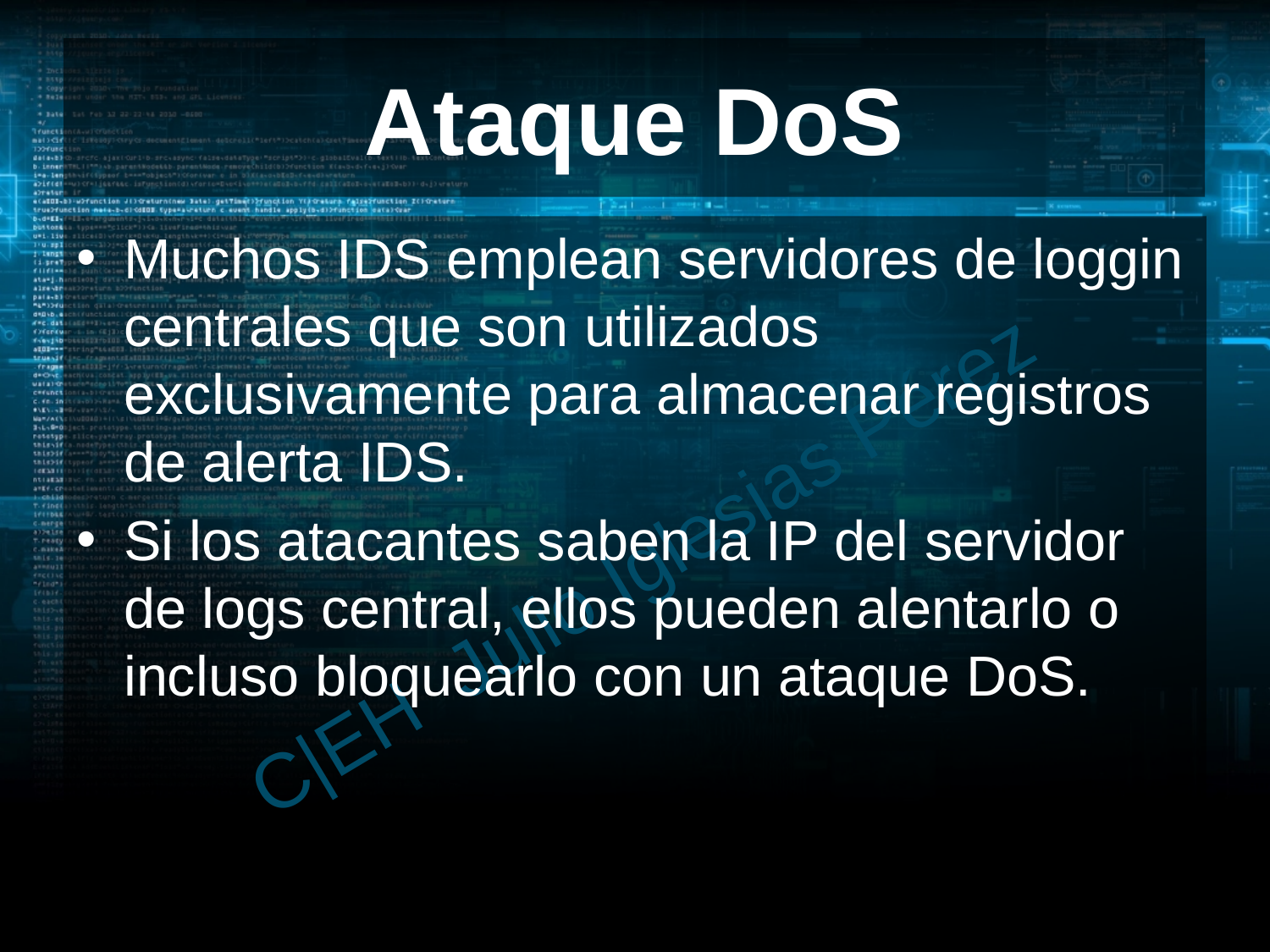

# Ataque DoS
Muchos IDS emplean servidores de loggin centrales que son utilizados exclusivamente para almacenar registros de alerta IDS.
Si los atacantes saben la IP del servidor de logs central, ellos pueden alentarlo o incluso bloquearlo con un ataque DoS.
C|EH  Julio Iglesias Pérez